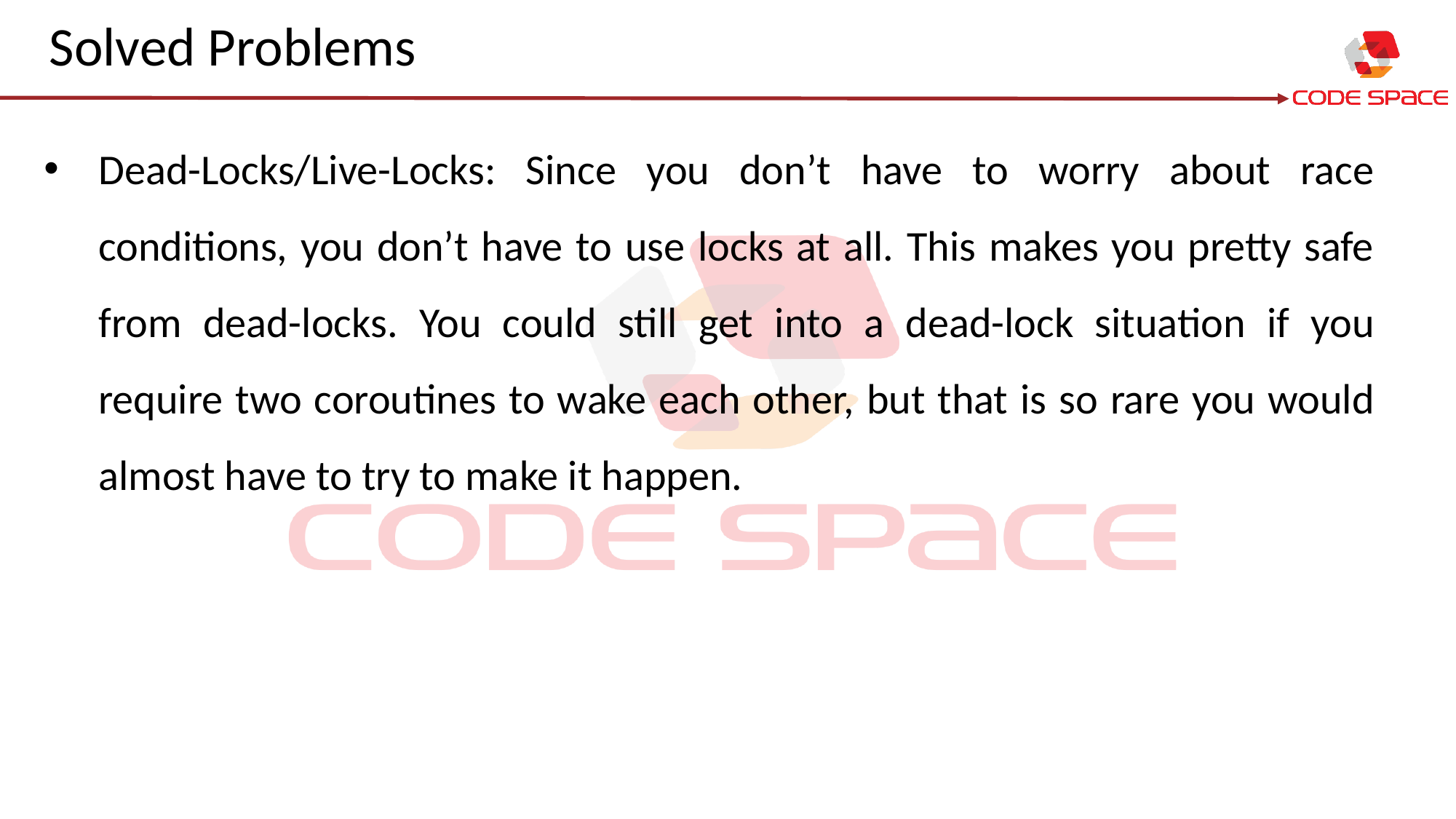

Solved Problems
Dead-Locks/Live-Locks: Since you don’t have to worry about race conditions, you don’t have to use locks at all. This makes you pretty safe from dead-locks. You could still get into a dead-lock situation if you require two coroutines to wake each other, but that is so rare you would almost have to try to make it happen.